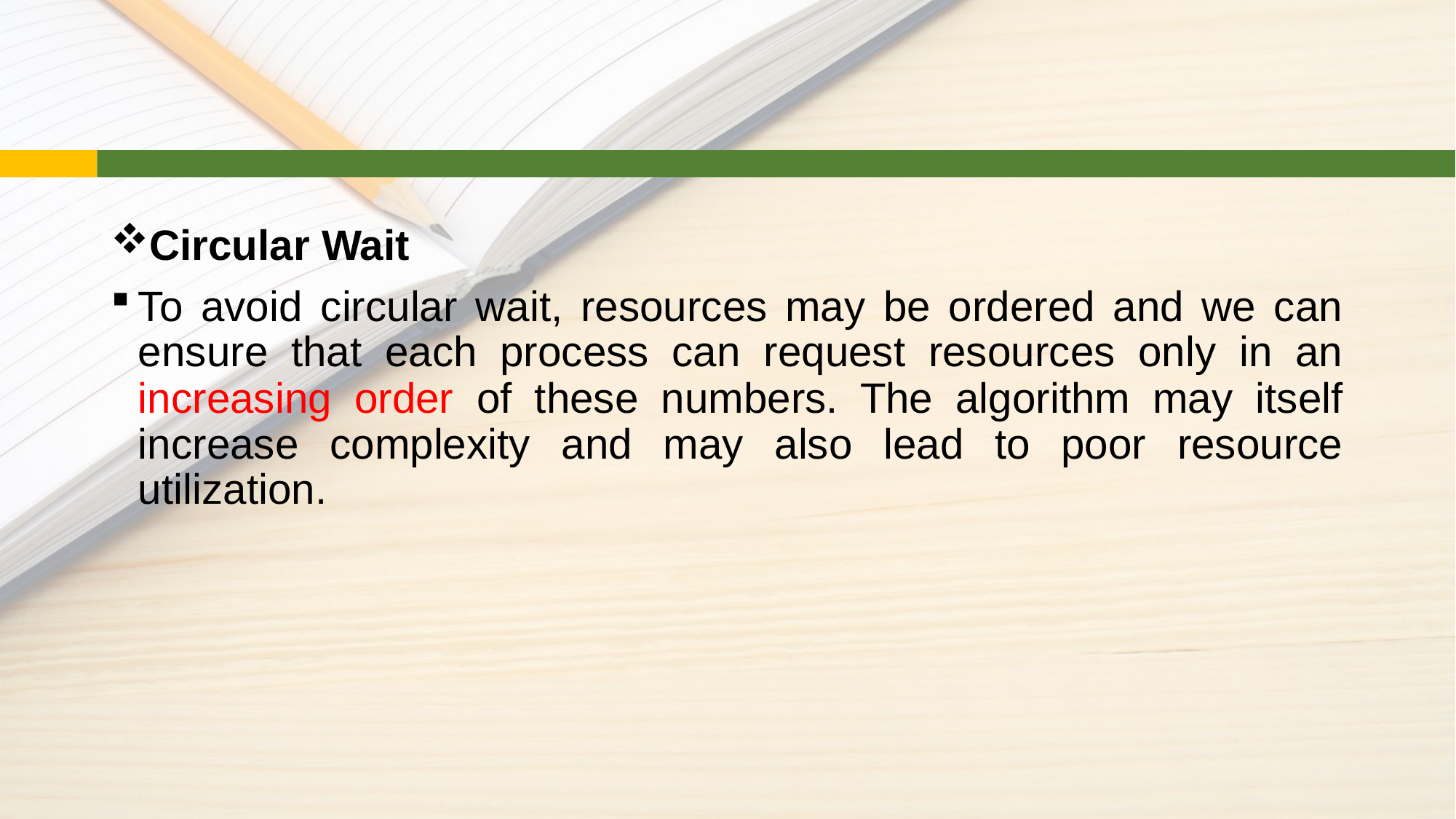

#
Circular Wait
To avoid circular wait, resources may be ordered and we can ensure that each process can request resources only in an increasing order of these numbers. The algorithm may itself increase complexity and may also lead to poor resource utilization.